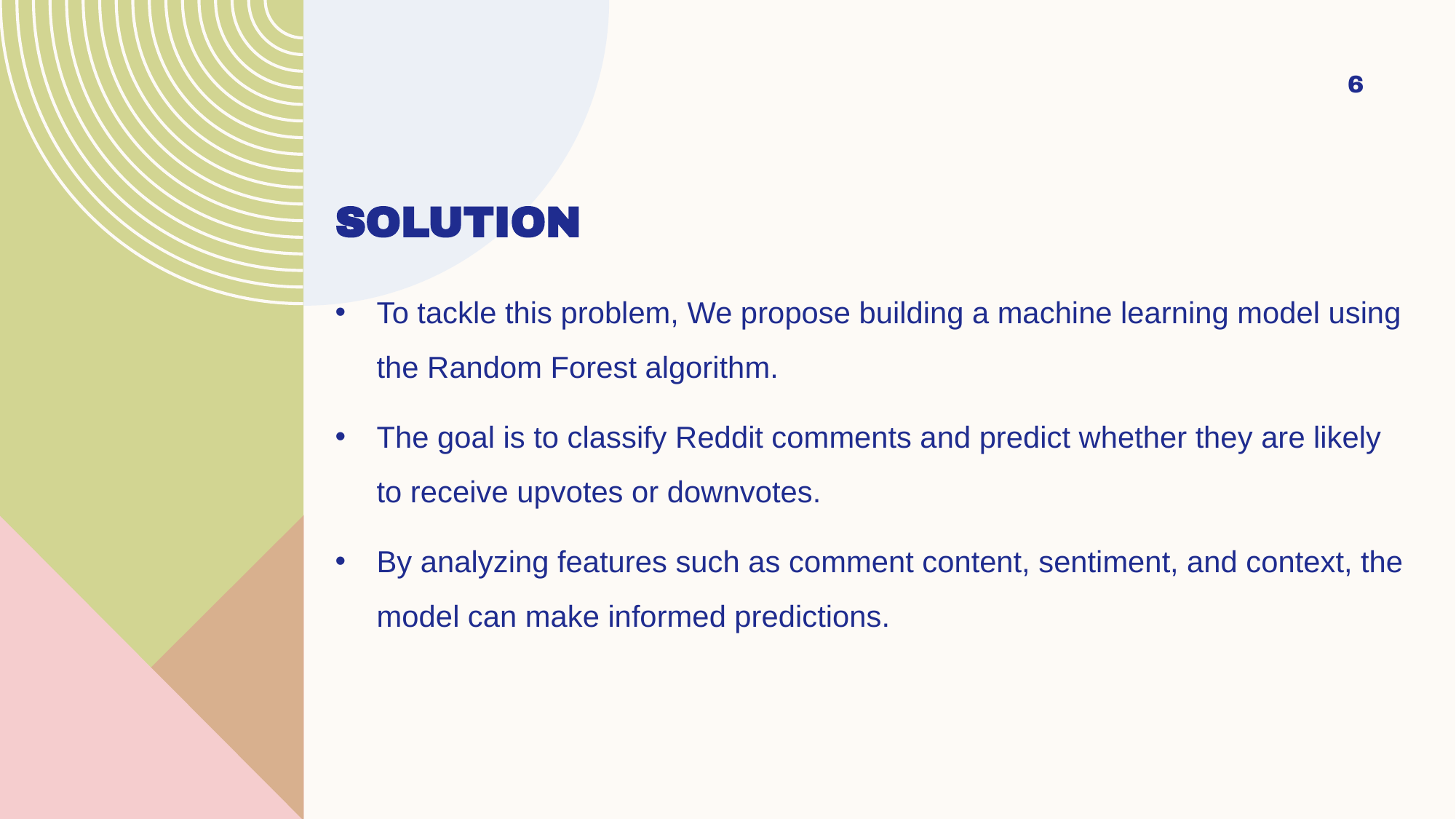

6
# SOLUTION
To tackle this problem, We propose building a machine learning model using the Random Forest algorithm.
The goal is to classify Reddit comments and predict whether they are likely to receive upvotes or downvotes.
By analyzing features such as comment content, sentiment, and context, the model can make informed predictions.